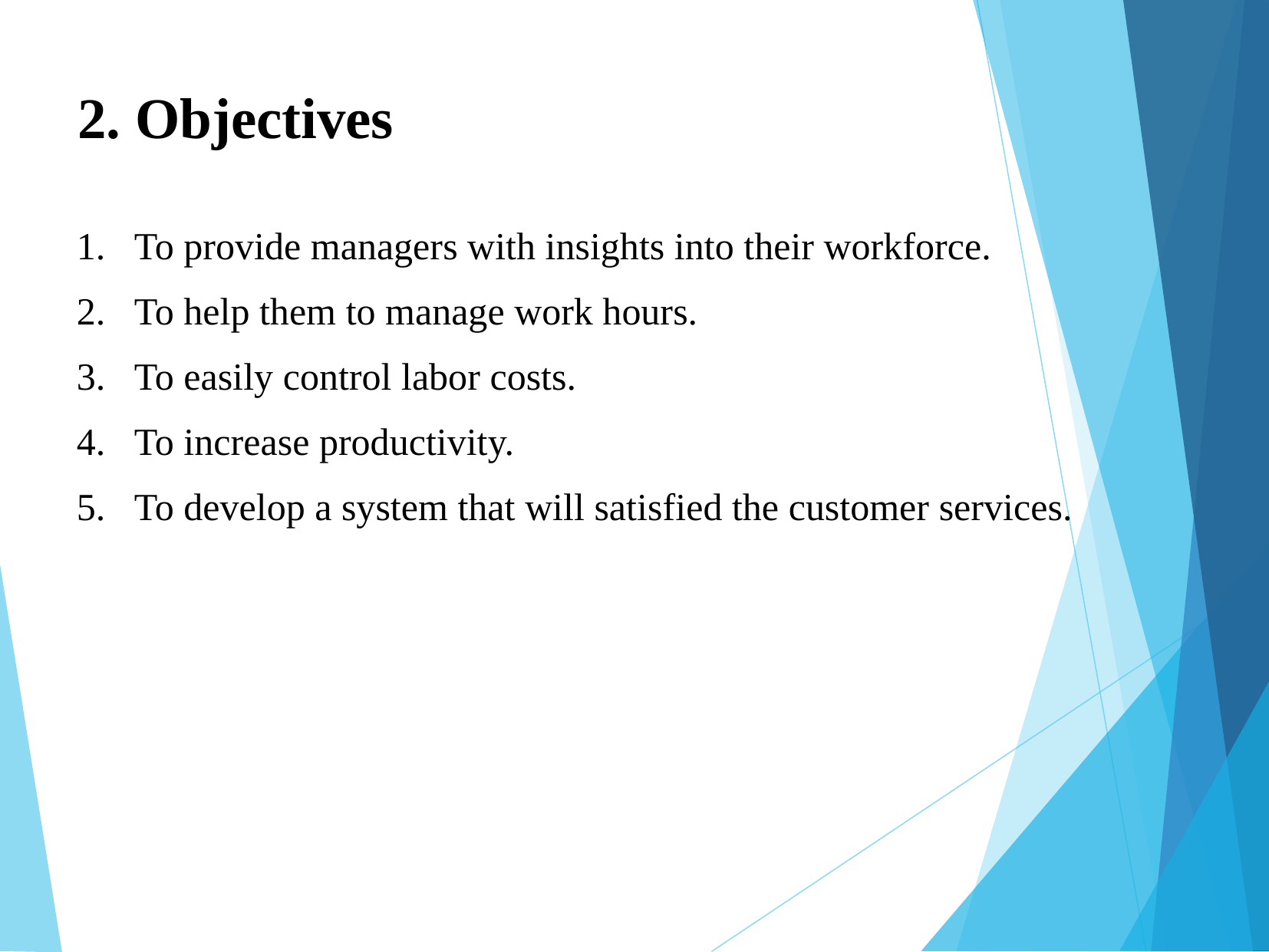

2. Objectives
To provide managers with insights into their workforce.
To help them to manage work hours.
To easily control labor costs.
To increase productivity.
To develop a system that will satisfied the customer services.